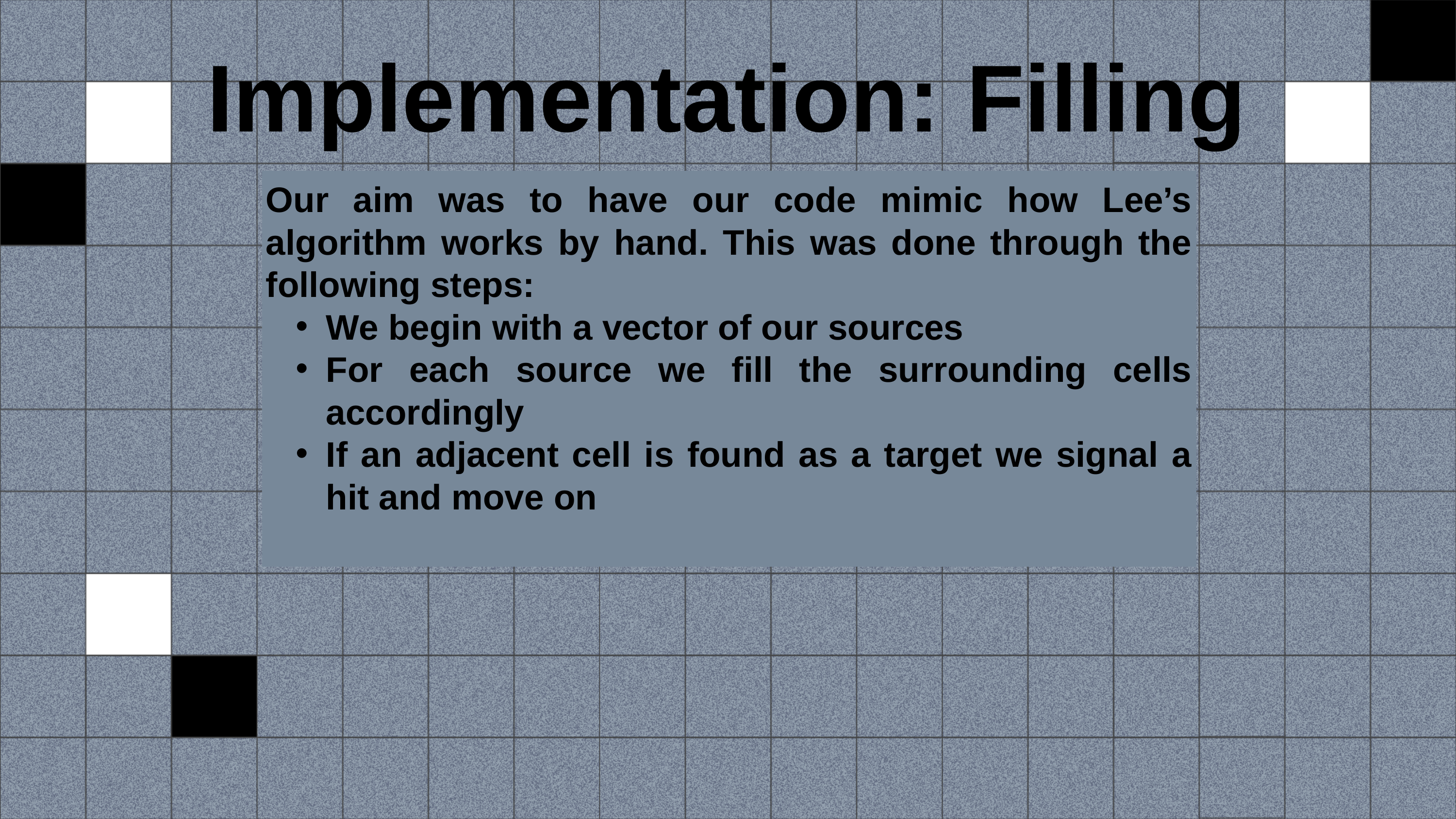

Implementation: Filling

Our aim was to have our code mimic how Lee’s algorithm works by hand. This was done through the following steps:
We begin with a vector of our sources
For each source we fill the surrounding cells accordingly
If an adjacent cell is found as a target we signal a hit and move on